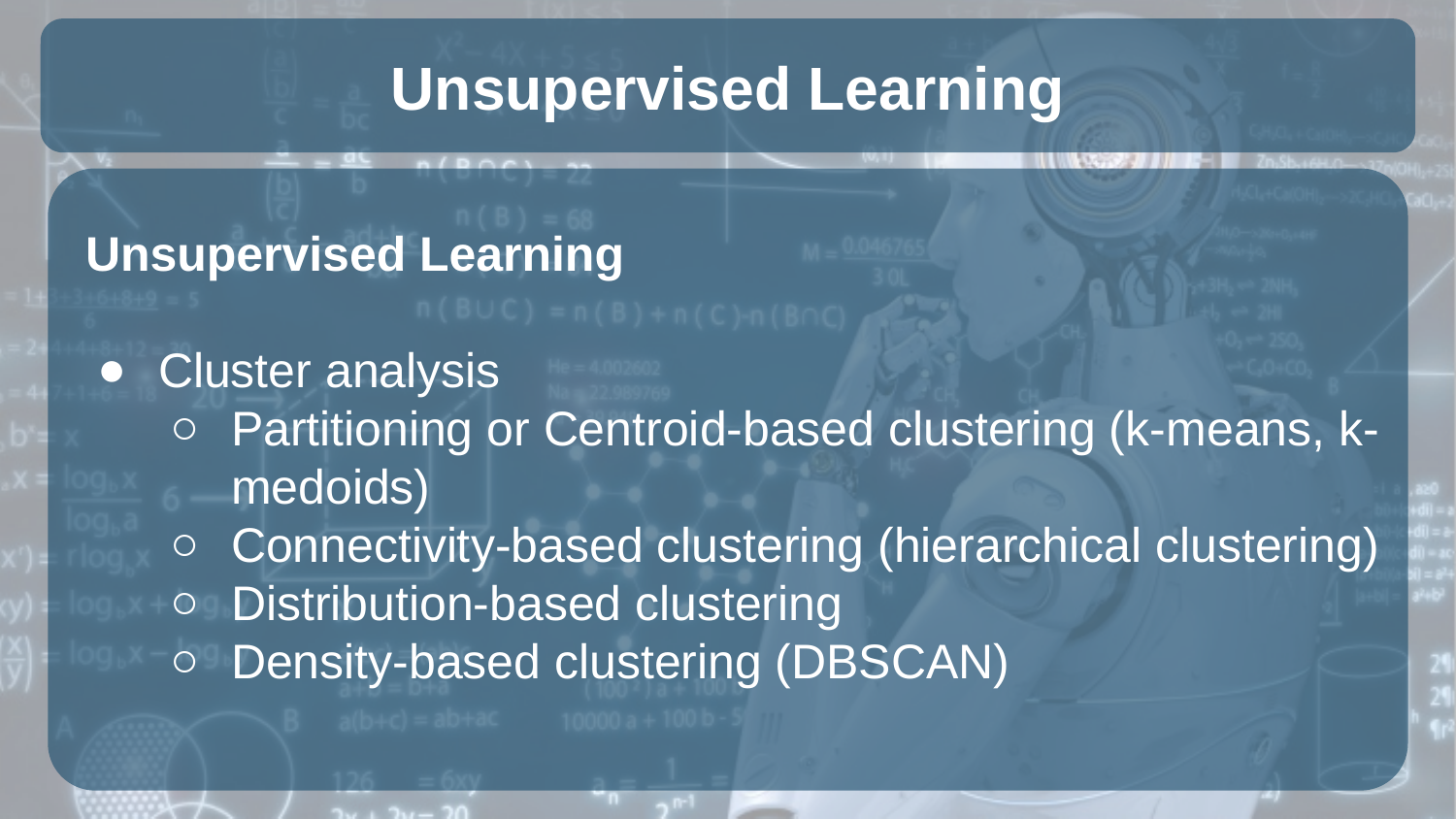

# Unsupervised Learning
Unsupervised Learning

Cluster analysis
Partitioning or Centroid-based clustering (k-means, k-medoids)
Connectivity-based clustering (hierarchical clustering)
Distribution-based clustering
Density-based clustering (DBSCAN)